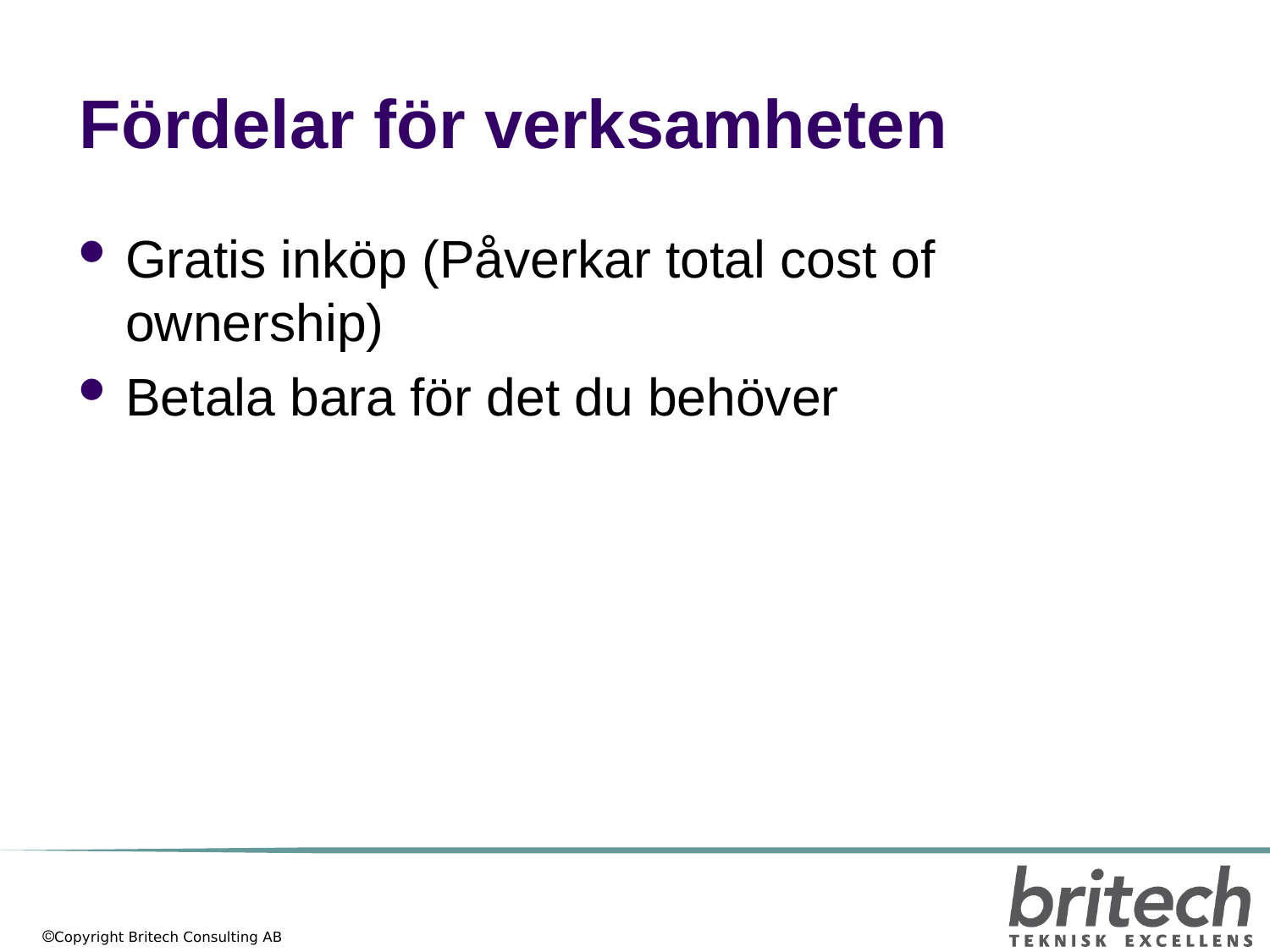

# Fördelar för verksamheten
Gratis inköp (Påverkar total cost of ownership)
Betala bara för det du behöver